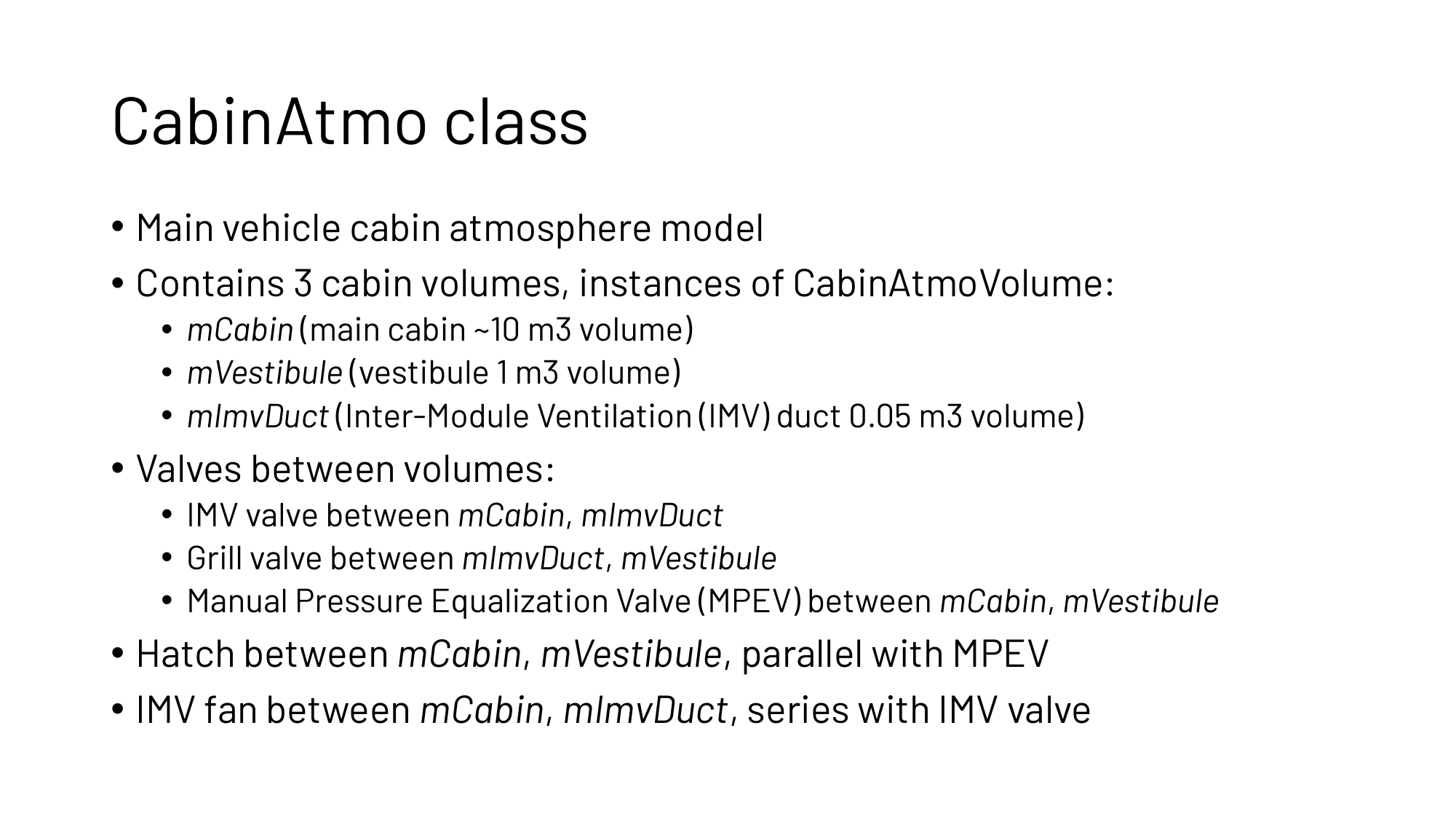

# CabinAtmo class
Main vehicle cabin atmosphere model
Contains 3 cabin volumes, instances of CabinAtmoVolume:
mCabin (main cabin ~10 m3 volume)
mVestibule (vestibule 1 m3 volume)
mImvDuct (Inter-Module Ventilation (IMV) duct 0.05 m3 volume)
Valves between volumes:
IMV valve between mCabin, mImvDuct
Grill valve between mImvDuct, mVestibule
Manual Pressure Equalization Valve (MPEV) between mCabin, mVestibule
Hatch between mCabin, mVestibule, parallel with MPEV
IMV fan between mCabin, mImvDuct, series with IMV valve